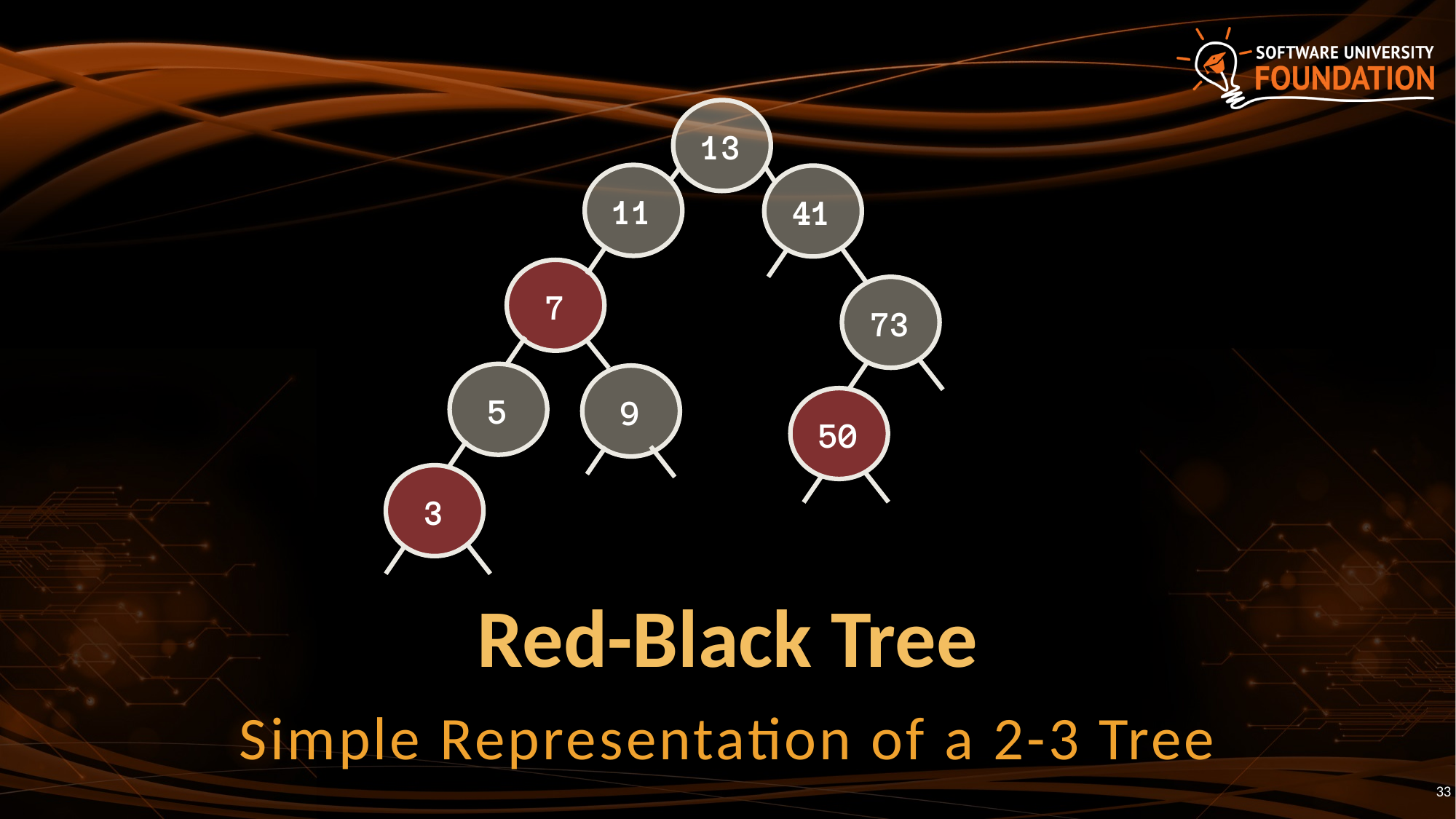

13
11
41

7
73

5
9
50

3

# Red-Black Tree
Simple Representation of a 2-3 Tree
33